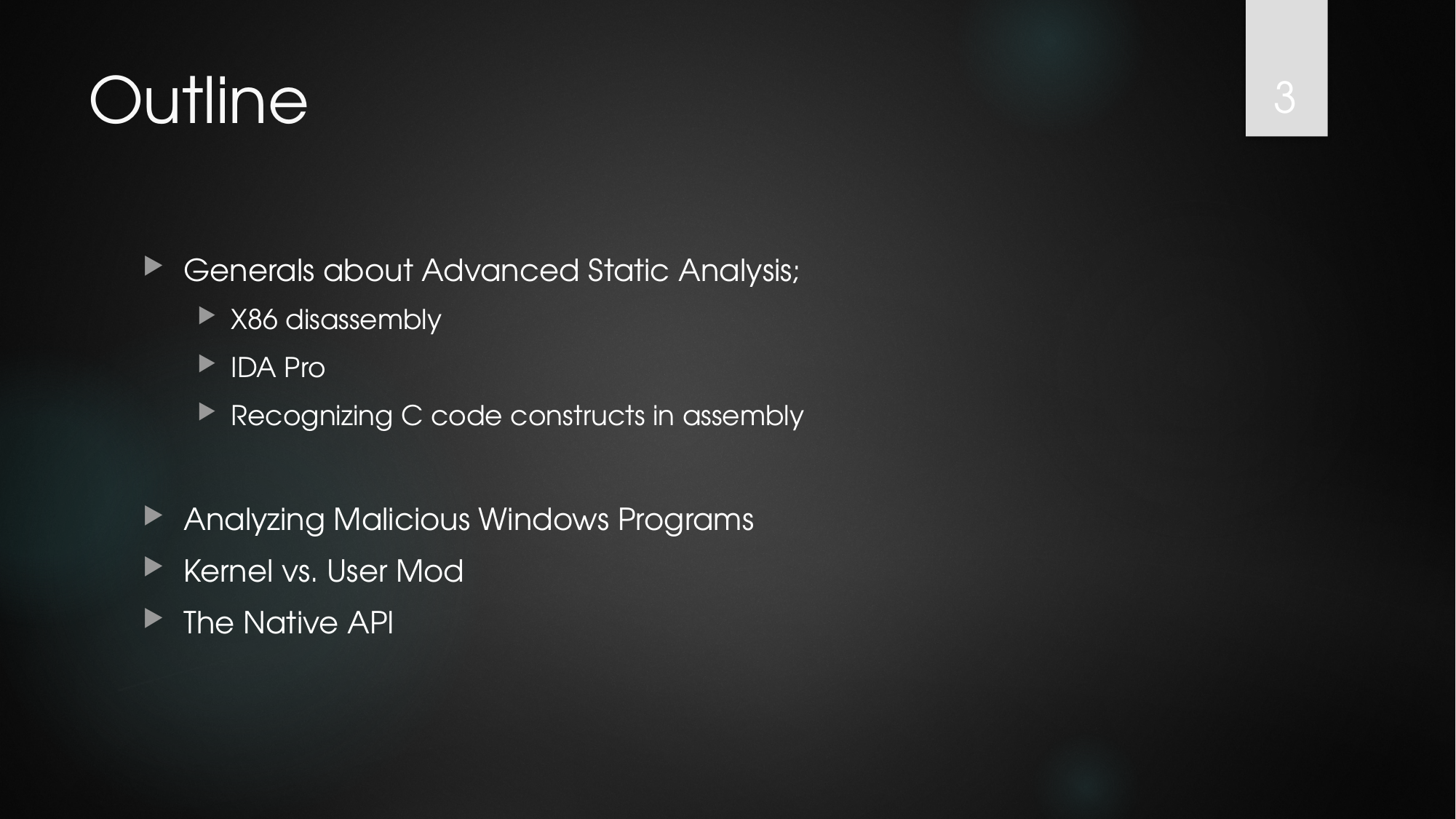

3
# Outline
Generals about Advanced Static Analysis;
X86 disassembly
IDA Pro
Recognizing C code constructs in assembly

Analyzing Malicious Windows Programs
Kernel vs. User Mod
The Native API